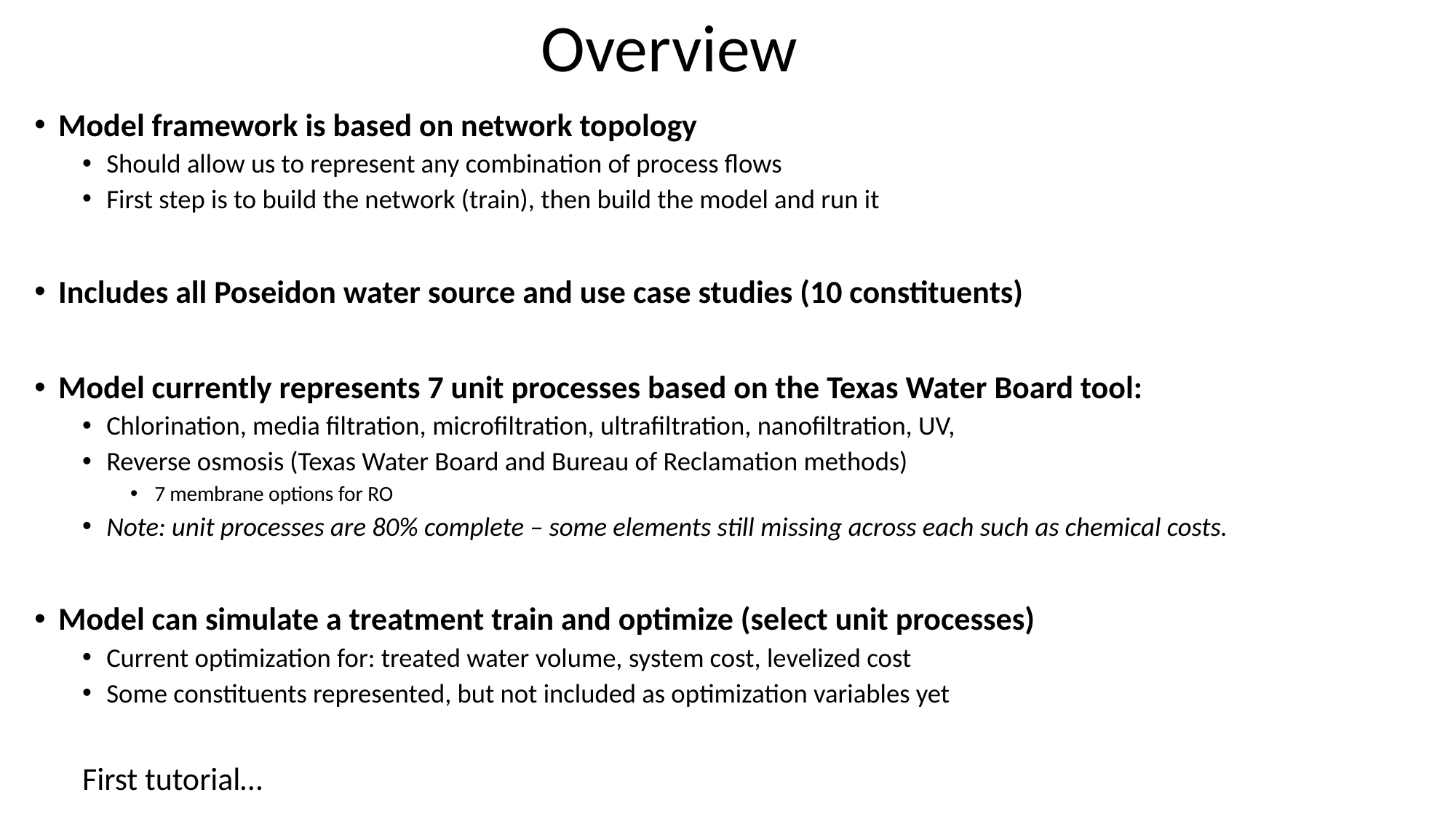

# Overview
Model framework is based on network topology
Should allow us to represent any combination of process flows
First step is to build the network (train), then build the model and run it

Includes all Poseidon water source and use case studies (10 constituents)

Model currently represents 7 unit processes based on the Texas Water Board tool:
Chlorination, media filtration, microfiltration, ultrafiltration, nanofiltration, UV,
Reverse osmosis (Texas Water Board and Bureau of Reclamation methods)
7 membrane options for RO
Note: unit processes are 80% complete – some elements still missing across each such as chemical costs.

Model can simulate a treatment train and optimize (select unit processes)
Current optimization for: treated water volume, system cost, levelized cost
Some constituents represented, but not included as optimization variables yet

First tutorial…